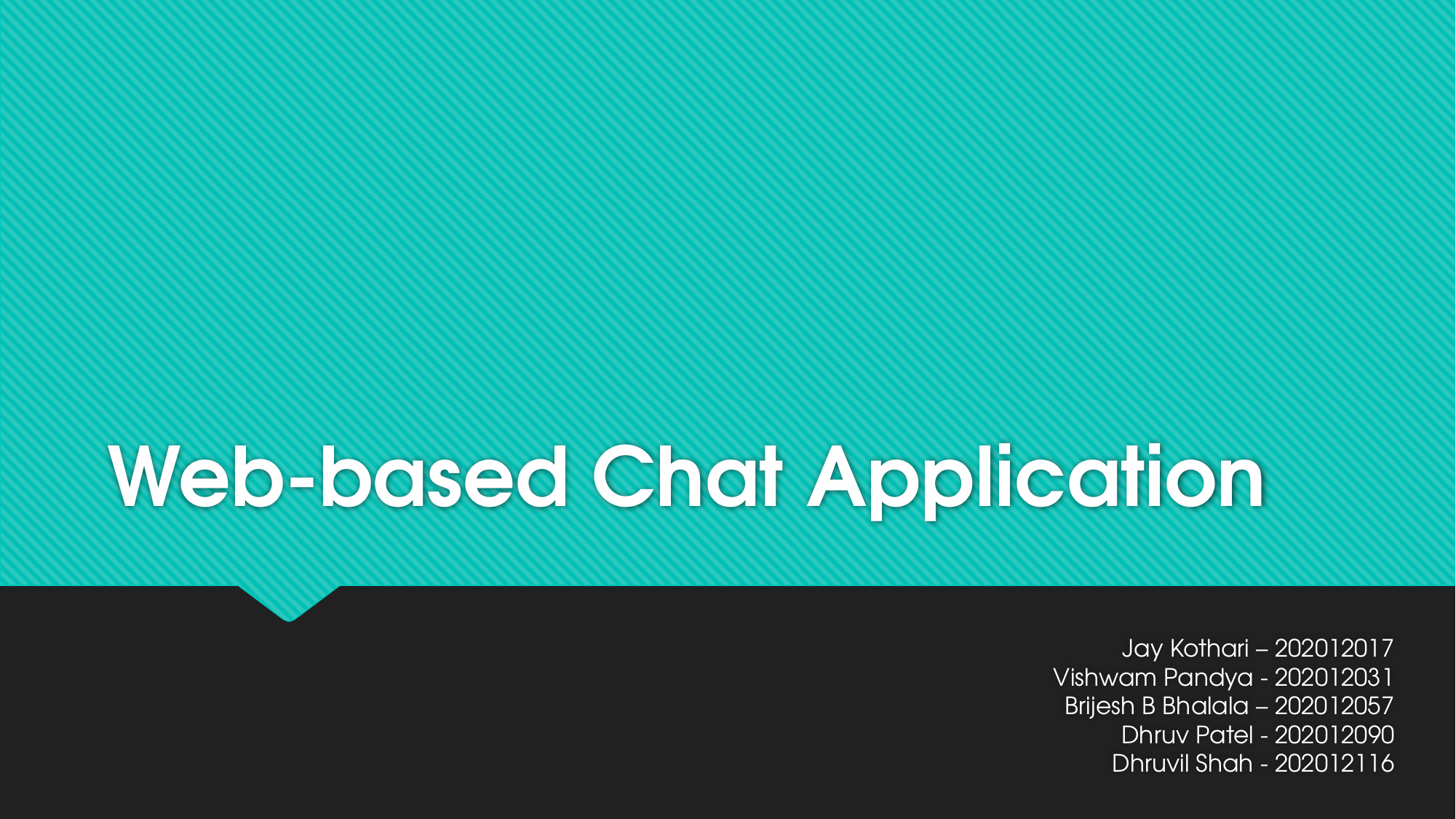

# Web-based Chat Application
Jay Kothari – 202012017
Vishwam Pandya - 202012031
Brijesh B Bhalala – 202012057
Dhruv Patel - 202012090
Dhruvil Shah - 202012116